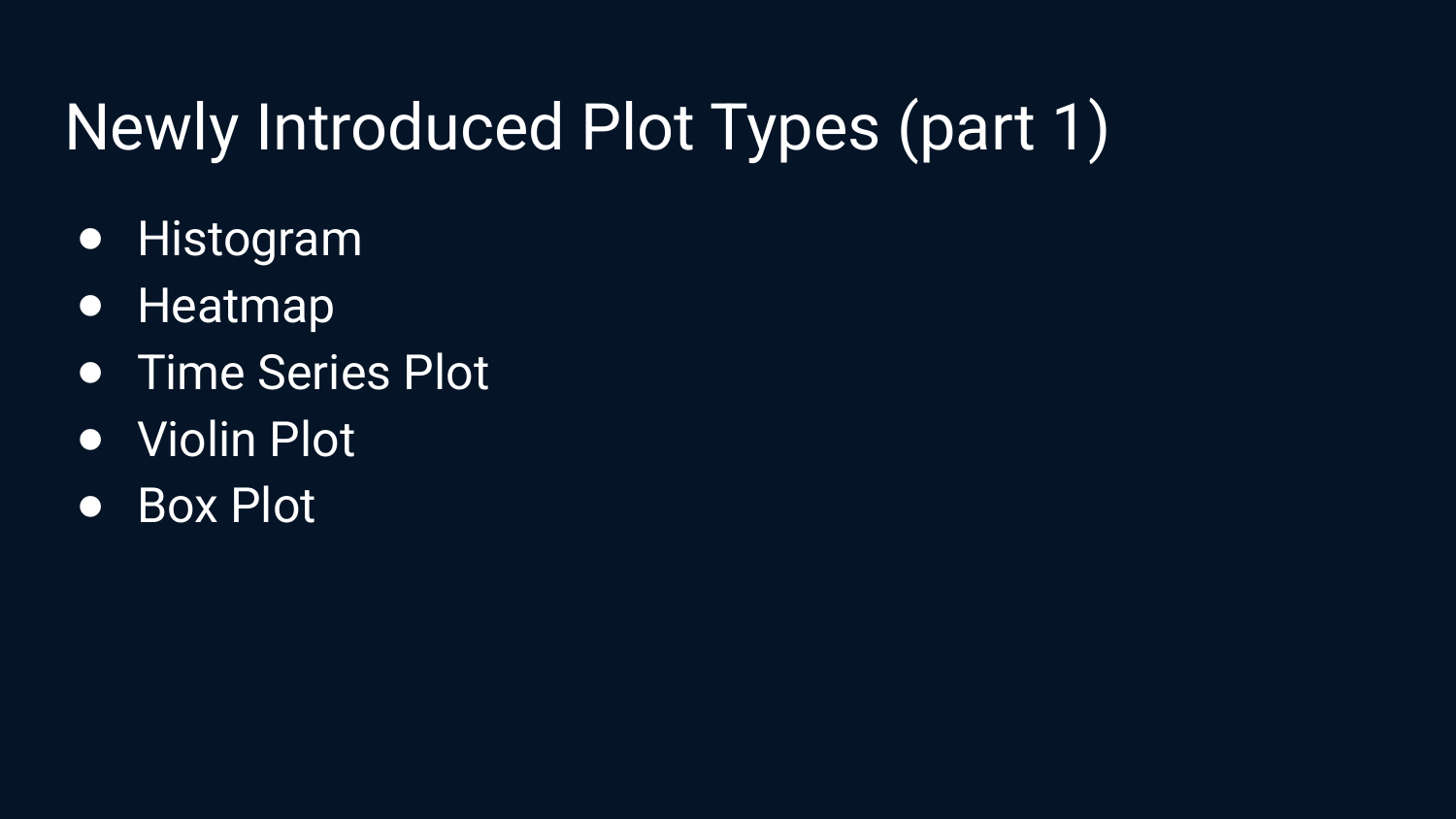

# Newly Introduced Plot Types (part 1)
Histogram
Heatmap
Time Series Plot
Violin Plot
Box Plot